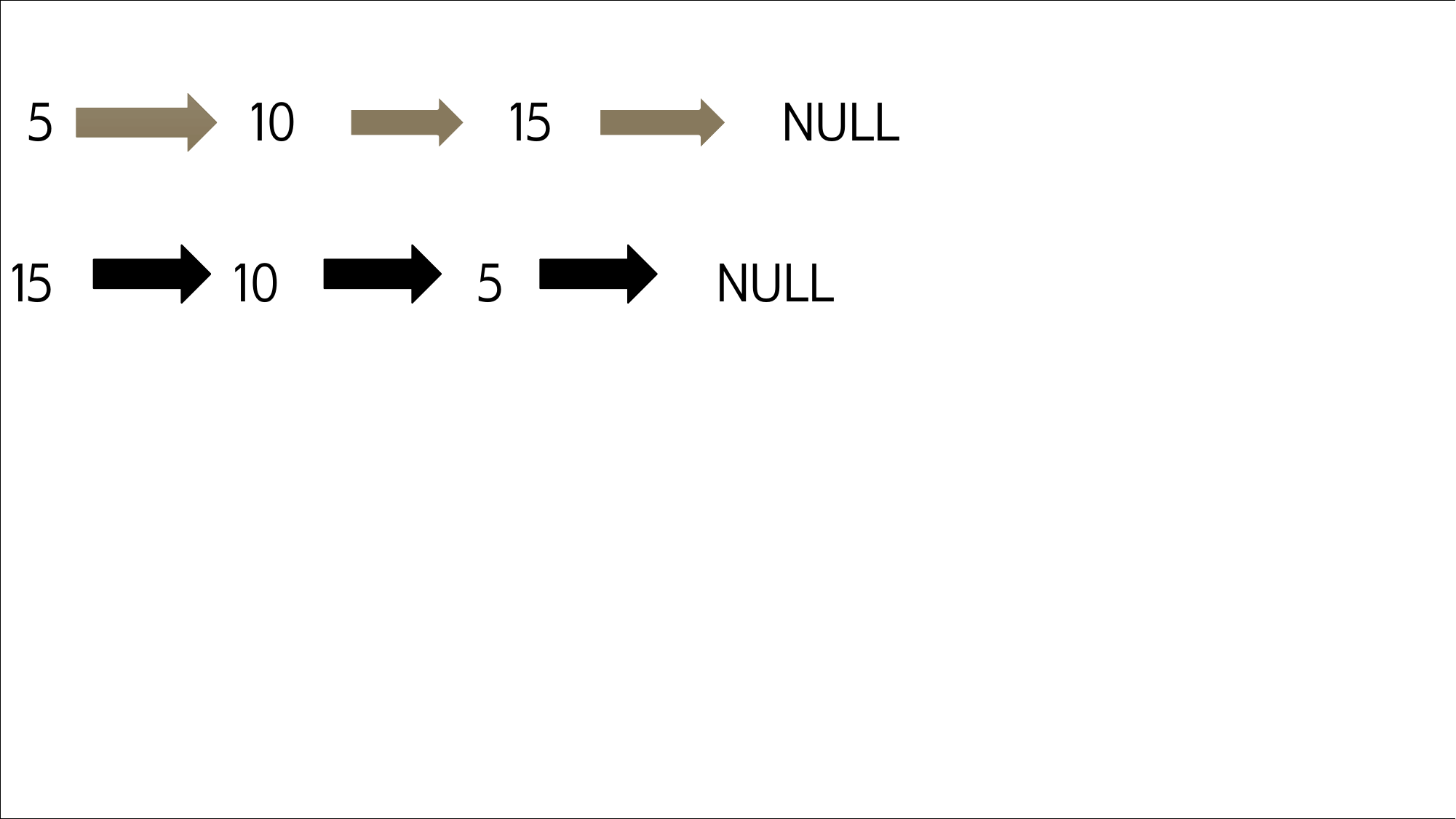

5            10             15              NULL

15           10            5             NULL